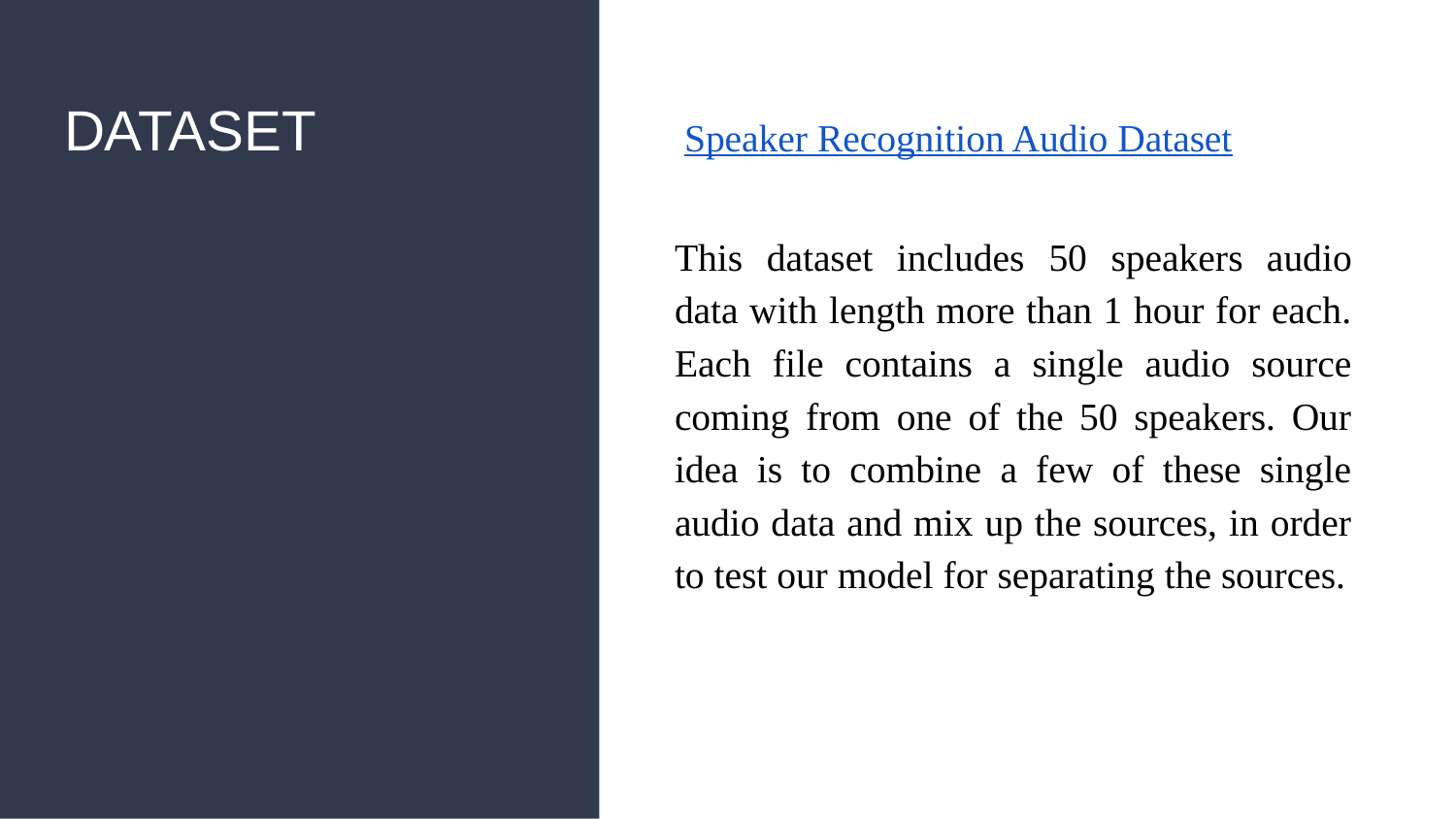

# DATASET
 Speaker Recognition Audio Dataset

This dataset includes 50 speakers audio data with length more than 1 hour for each. Each file contains a single audio source coming from one of the 50 speakers. Our idea is to combine a few of these single audio data and mix up the sources, in order to test our model for separating the sources.